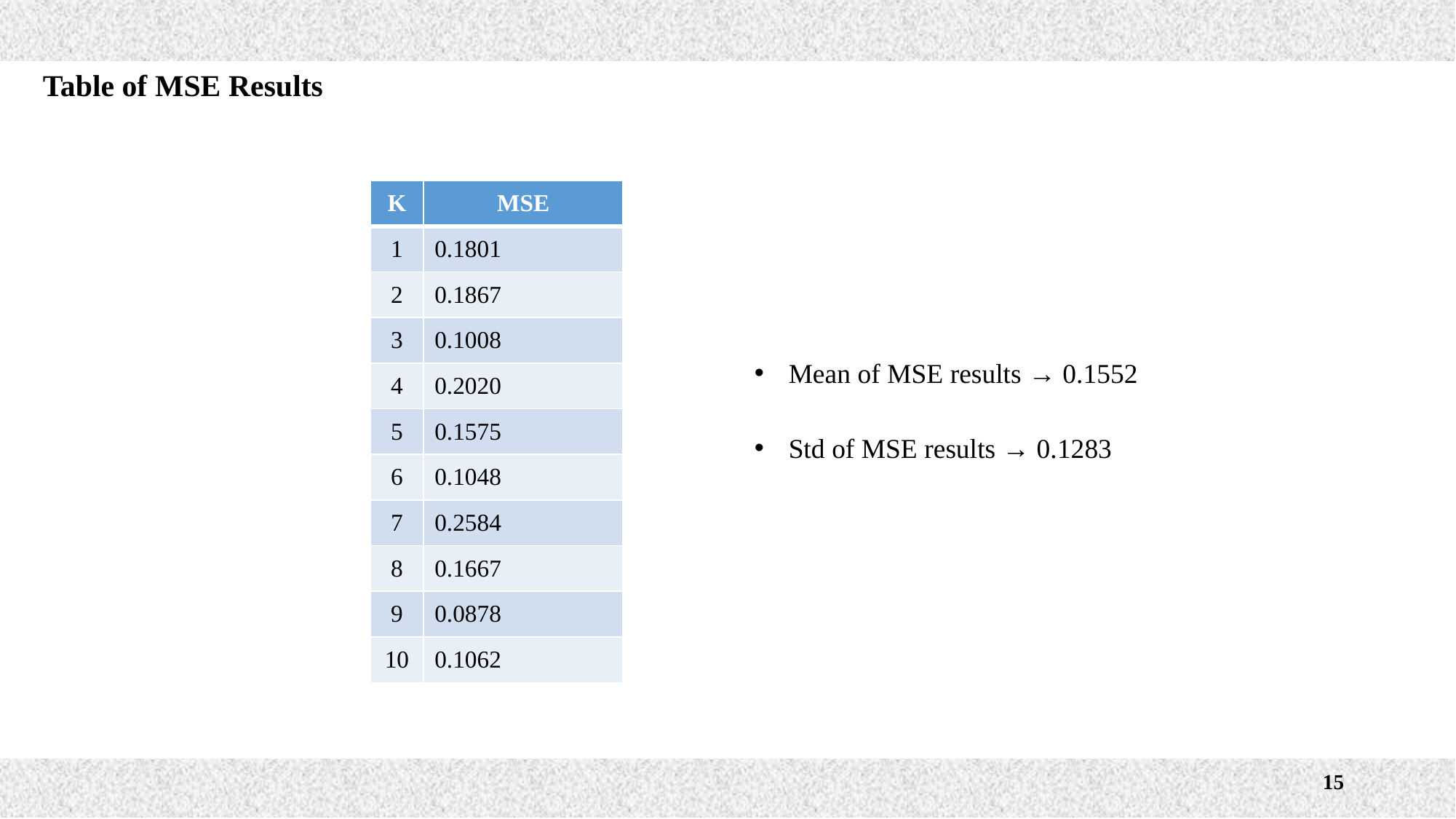

Table of MSE Results
| K | MSE |
| --- | --- |
| 1 | 0.1801 |
| 2 | 0.1867 |
| 3 | 0.1008 |
| 4 | 0.2020 |
| 5 | 0.1575 |
| 6 | 0.1048 |
| 7 | 0.2584 |
| 8 | 0.1667 |
| 9 | 0.0878 |
| 10 | 0.1062 |
Mean of MSE results → 0.1552
Std of MSE results → 0.1283

15